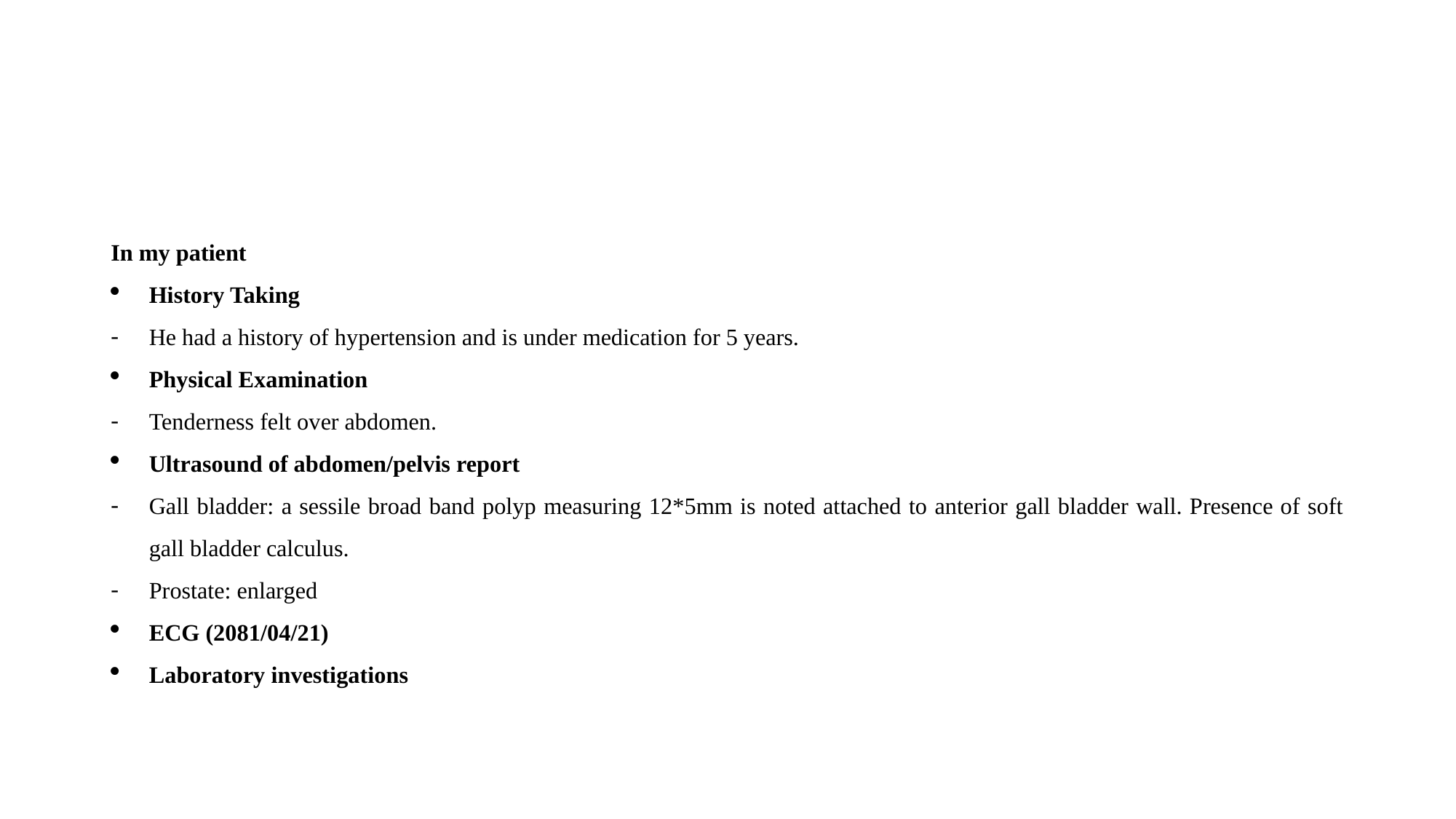

#
In my patient
History Taking
He had a history of hypertension and is under medication for 5 years.
Physical Examination
Tenderness felt over abdomen.
Ultrasound of abdomen/pelvis report
Gall bladder: a sessile broad band polyp measuring 12*5mm is noted attached to anterior gall bladder wall. Presence of soft gall bladder calculus.
Prostate: enlarged
ECG (2081/04/21)
Laboratory investigations